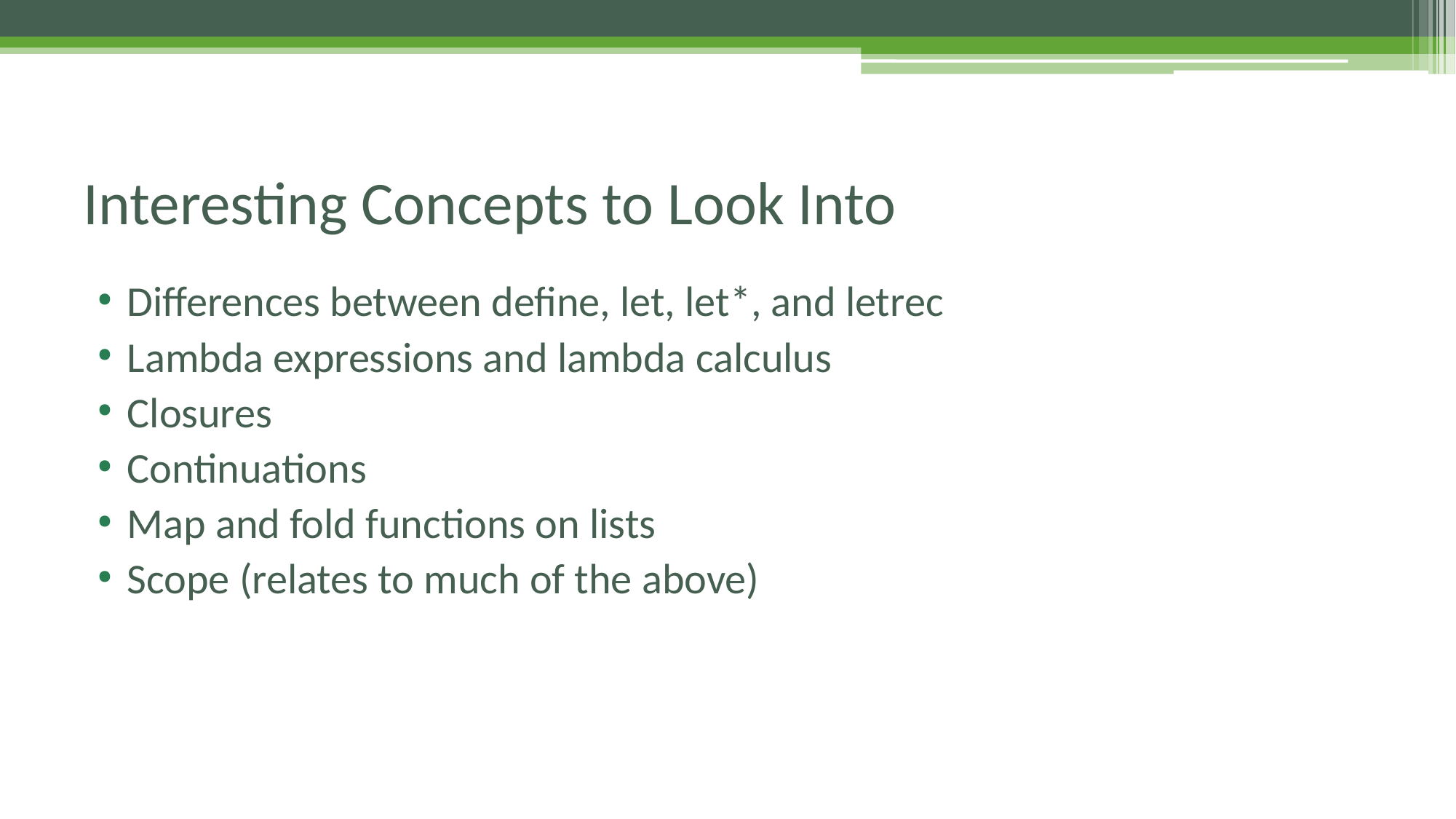

# Interesting Concepts to Look Into
Differences between define, let, let*, and letrec
Lambda expressions and lambda calculus
Closures
Continuations
Map and fold functions on lists
Scope (relates to much of the above)